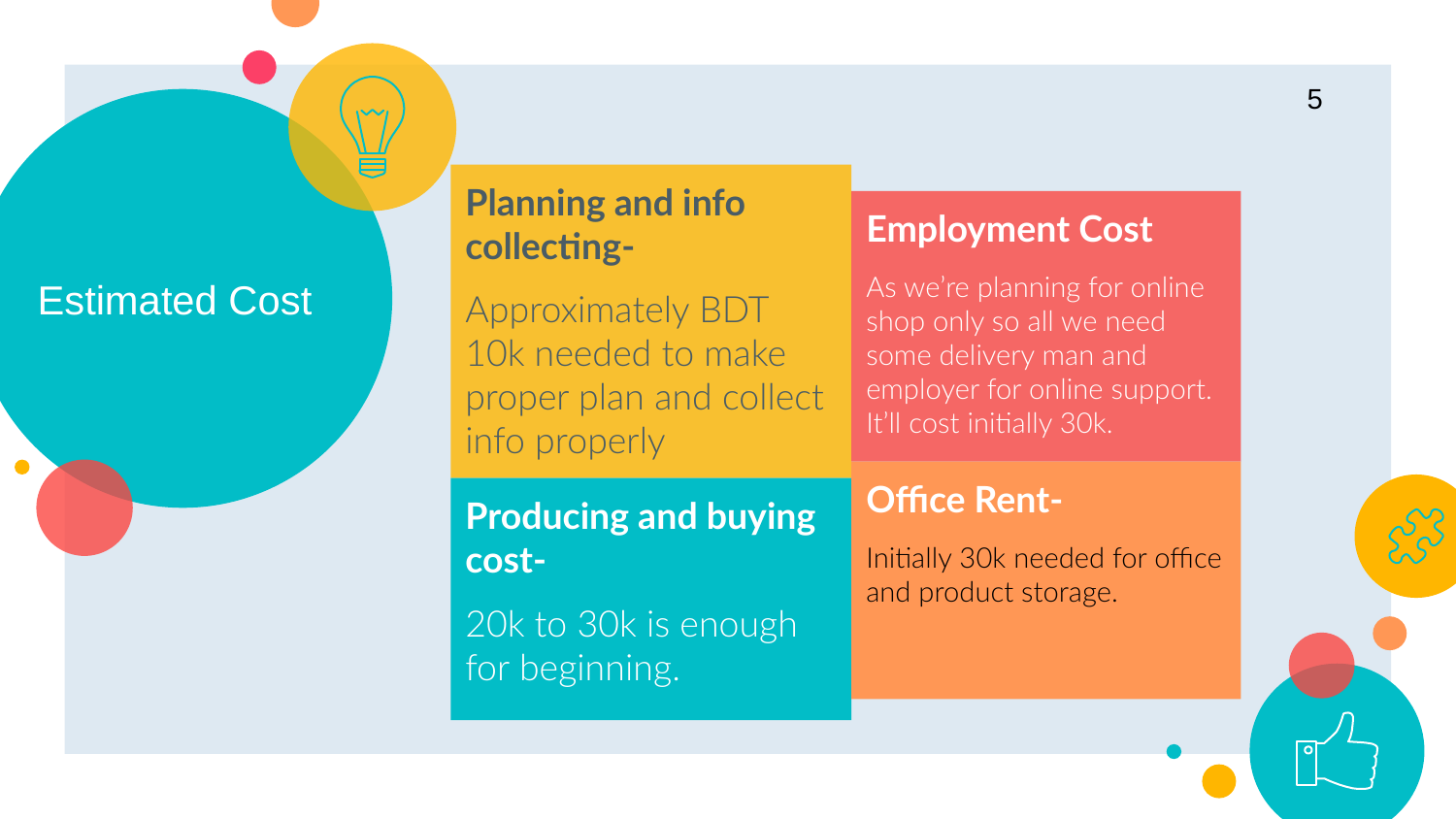

5
# Estimated Cost
Planning and info collecting-
Approximately BDT 10k needed to make proper plan and collect info properly

Employment Cost
As we’re planning for online shop only so all we need some delivery man and employer for online support. It’ll cost initially 30k.
Office Rent-
Initially 30k needed for office and product storage.

Producing and buying cost-
20k to 30k is enough for beginning.